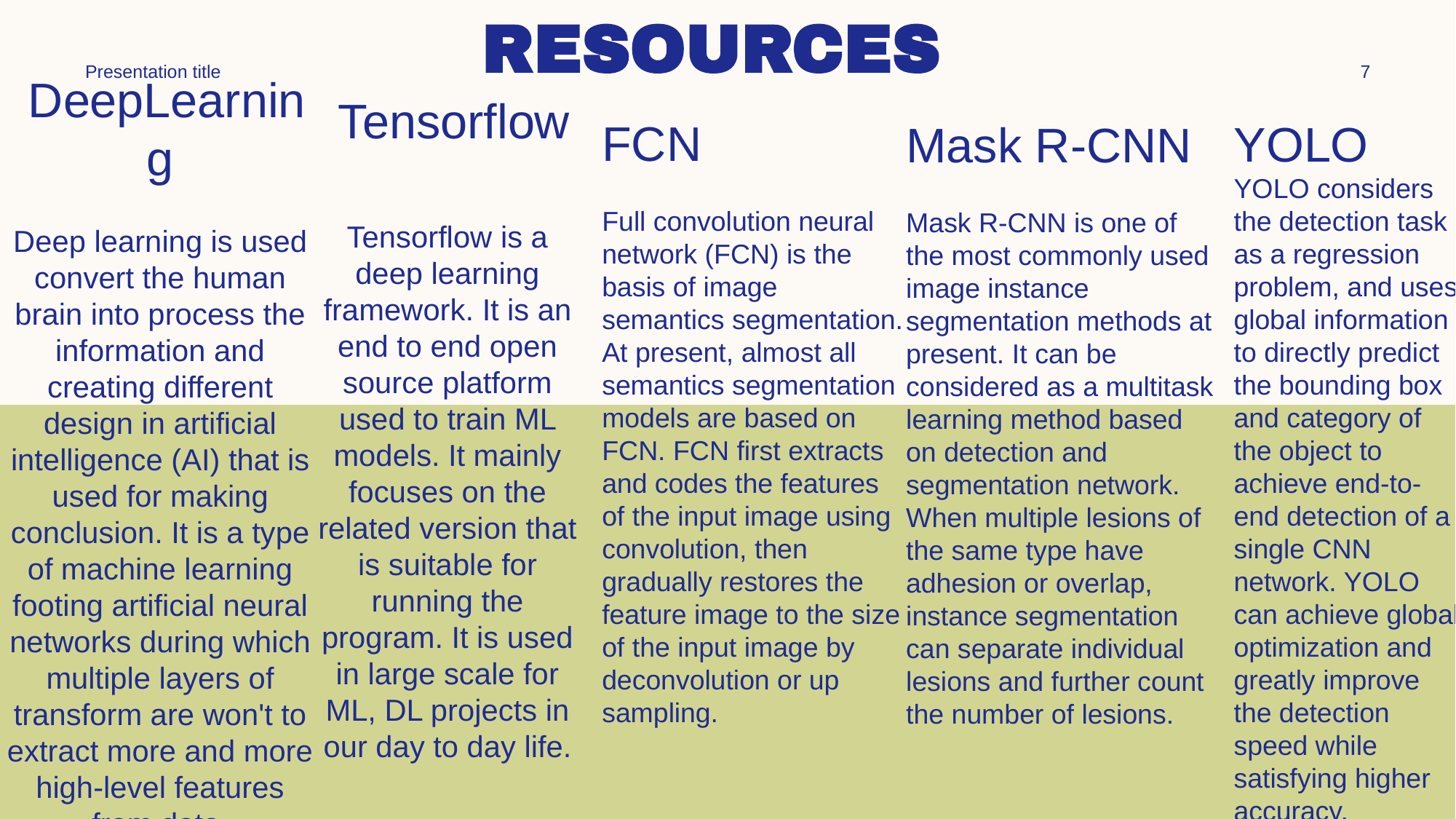

# Resources
Presentation title
7
 Tensorflow

Tensorflow is a deep learning framework. It is an end to end open source platform used to train ML models. It mainly focuses on the related version that is suitable for running the program. It is used in large scale for ML, DL projects in our day to day life.

FCN

Full convolution neural network (FCN) is the basis of image semantics segmentation. At present, almost all semantics segmentation models are based on FCN. FCN first extracts and codes the features of the input image using convolution, then gradually restores the feature image to the size of the input image by deconvolution or up sampling.

YOLO
YOLO considers the detection task as a regression problem, and uses global information to directly predict the bounding box and category of the object to achieve end-to-end detection of a single CNN network. YOLO can achieve global optimization and greatly improve the detection speed while satisfying higher accuracy.
Mask R-CNN

Mask R-CNN is one of the most commonly used image instance segmentation methods at present. It can be considered as a multitask learning method based on detection and segmentation network. When multiple lesions of the same type have adhesion or overlap, instance segmentation can separate individual lesions and further count the number of lesions.

 DeepLearning

Deep learning is used convert the human brain into process the information and creating different design in artificial intelligence (AI) that is used for making conclusion. It is a type of machine learning footing artificial neural networks during which multiple layers of transform are won't to extract more and more high-level features from data.